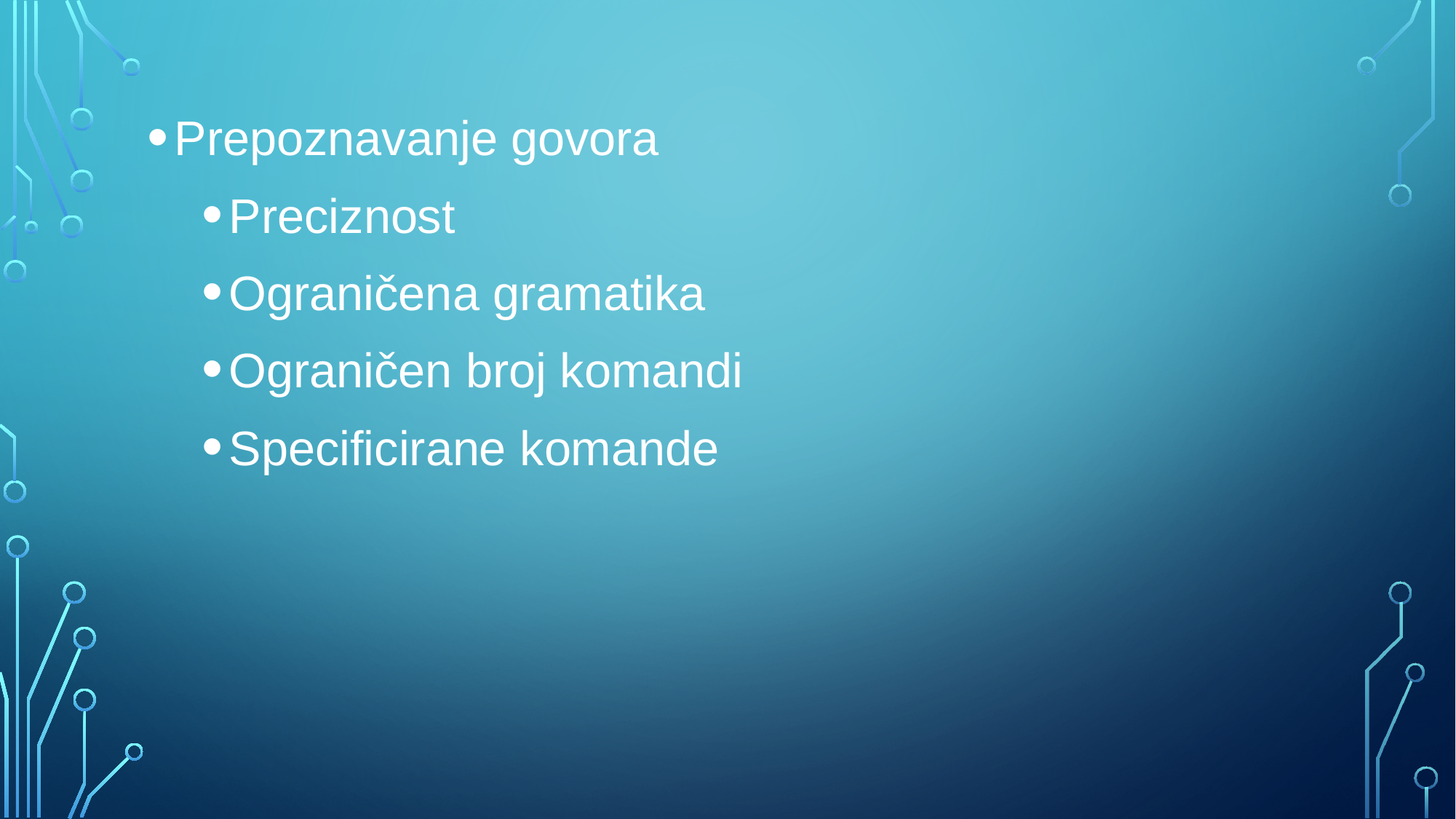

Prepoznavanje govora
Preciznost
Ograničena gramatika
Ograničen broj komandi
Specificirane komande